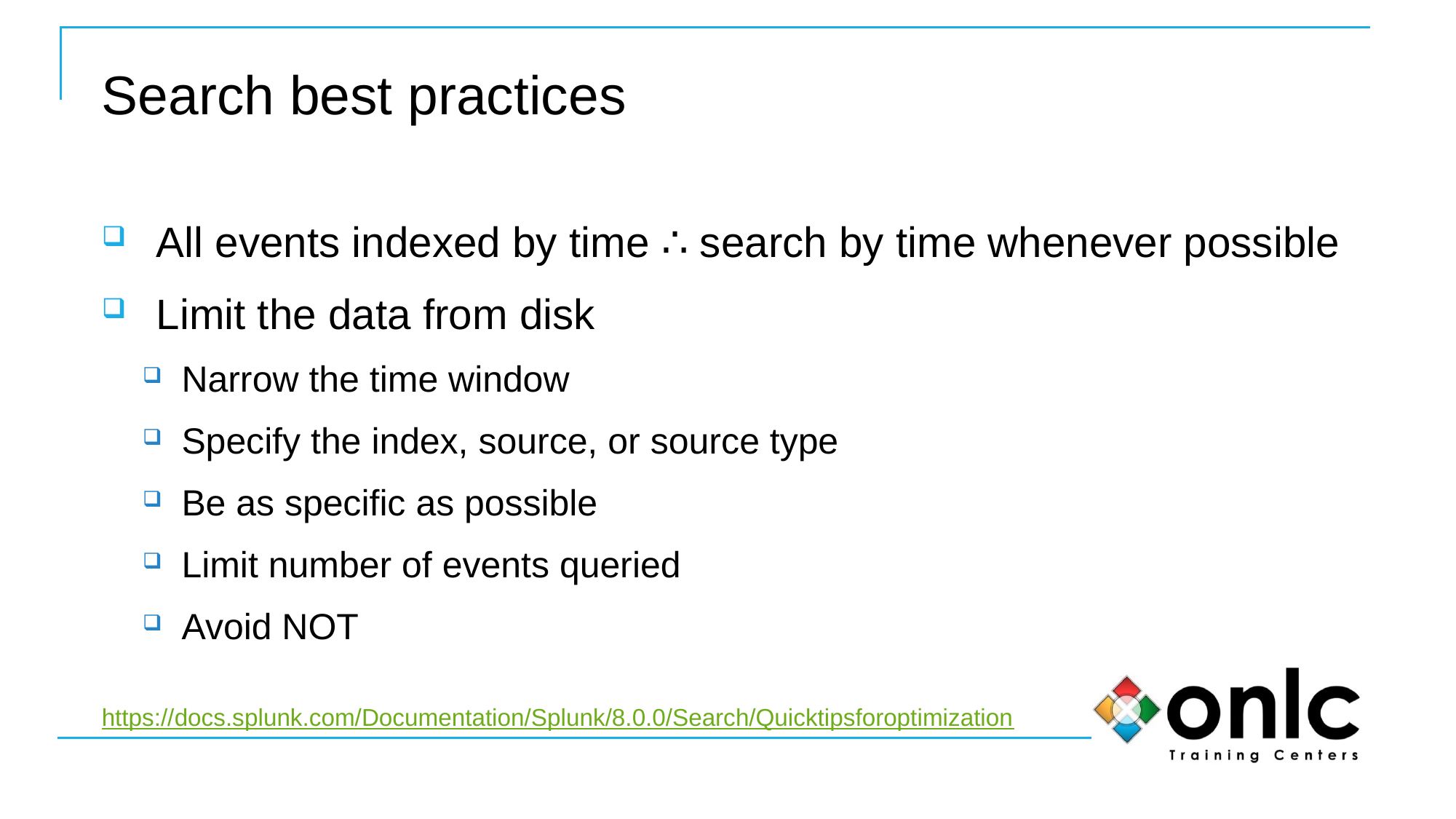

# Search best practices
All events indexed by time ∴ search by time whenever possible
Limit the data from disk
Narrow the time window
Specify the index, source, or source type
Be as specific as possible
Limit number of events queried
Avoid NOT
https://docs.splunk.com/Documentation/Splunk/8.0.0/Search/Quicktipsforoptimization